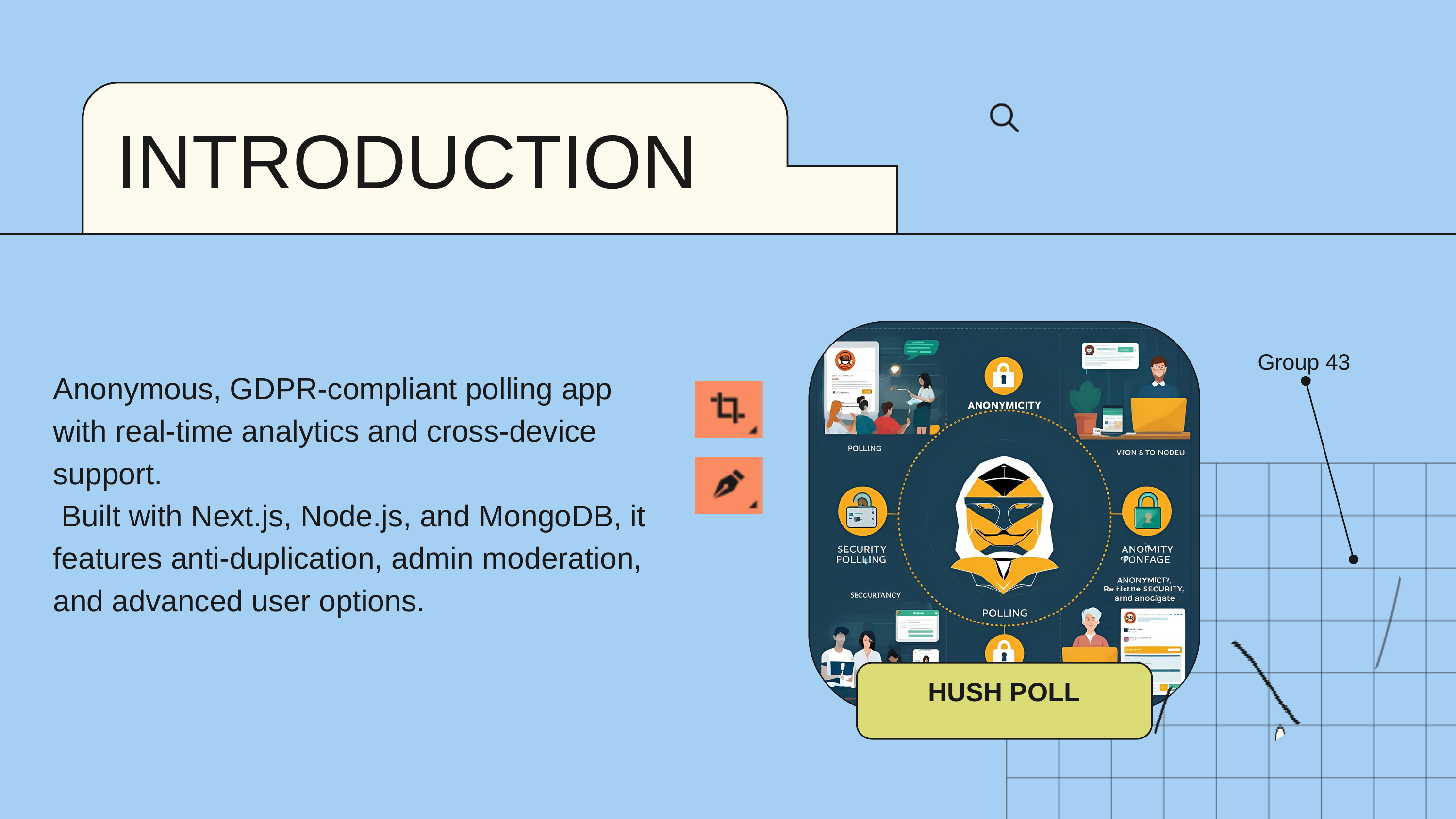

INTRODUCTION

Group 43
Anonymous, GDPR-compliant polling app with real-time analytics and cross-device support.
 Built with Next.js, Node.js, and MongoDB, it features anti-duplication, admin moderation, and advanced user options.

HUSH POLL